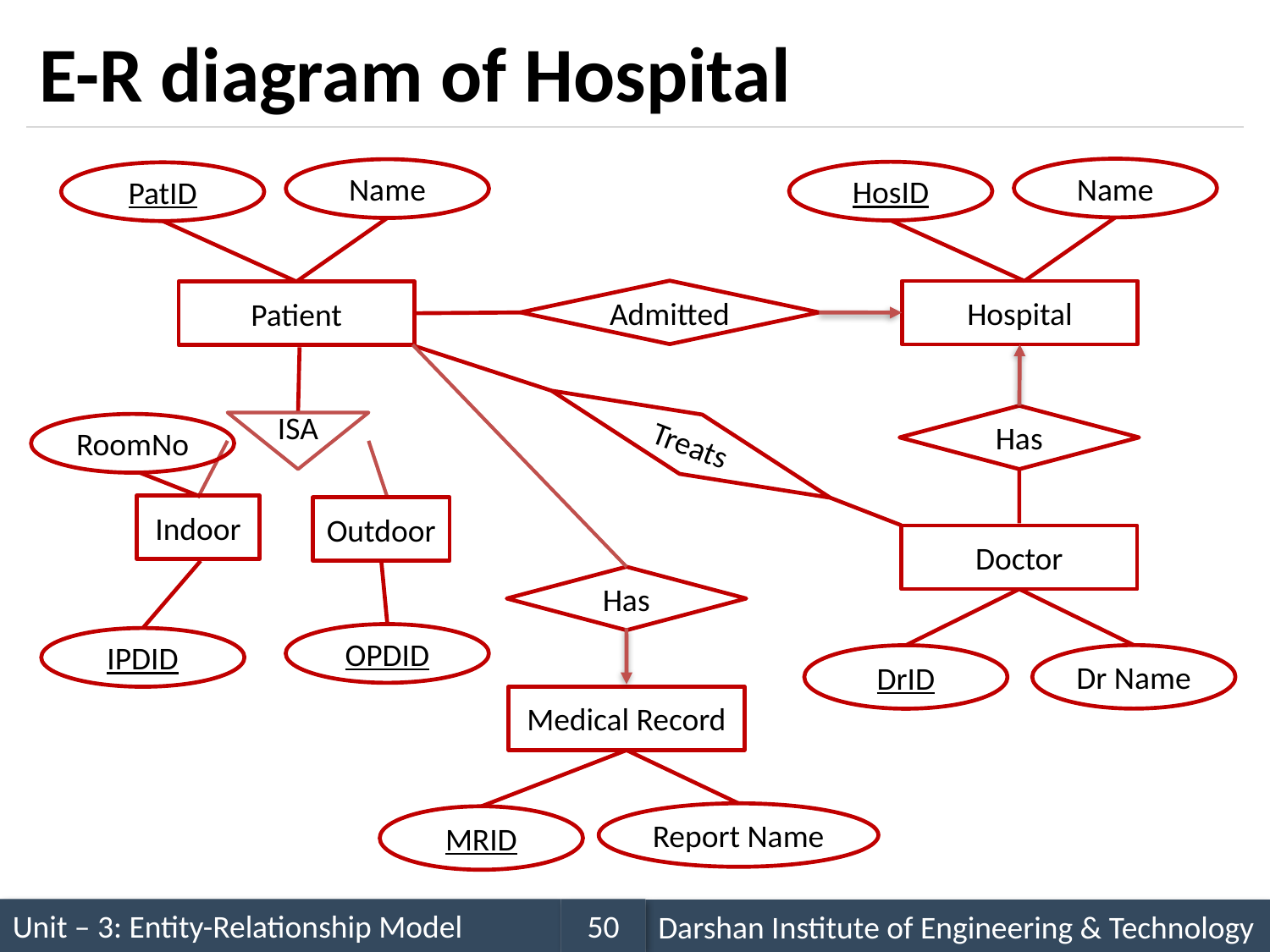

# E-R diagram of Hospital

Name
Name
HosID
PatID
Admitted
Hospital
Patient
Has
ISA
Treats
RoomNo
Indoor
Outdoor
Doctor
Has
OPDID
IPDID
Dr Name
DrID
Medical Record
Report Name
MRID